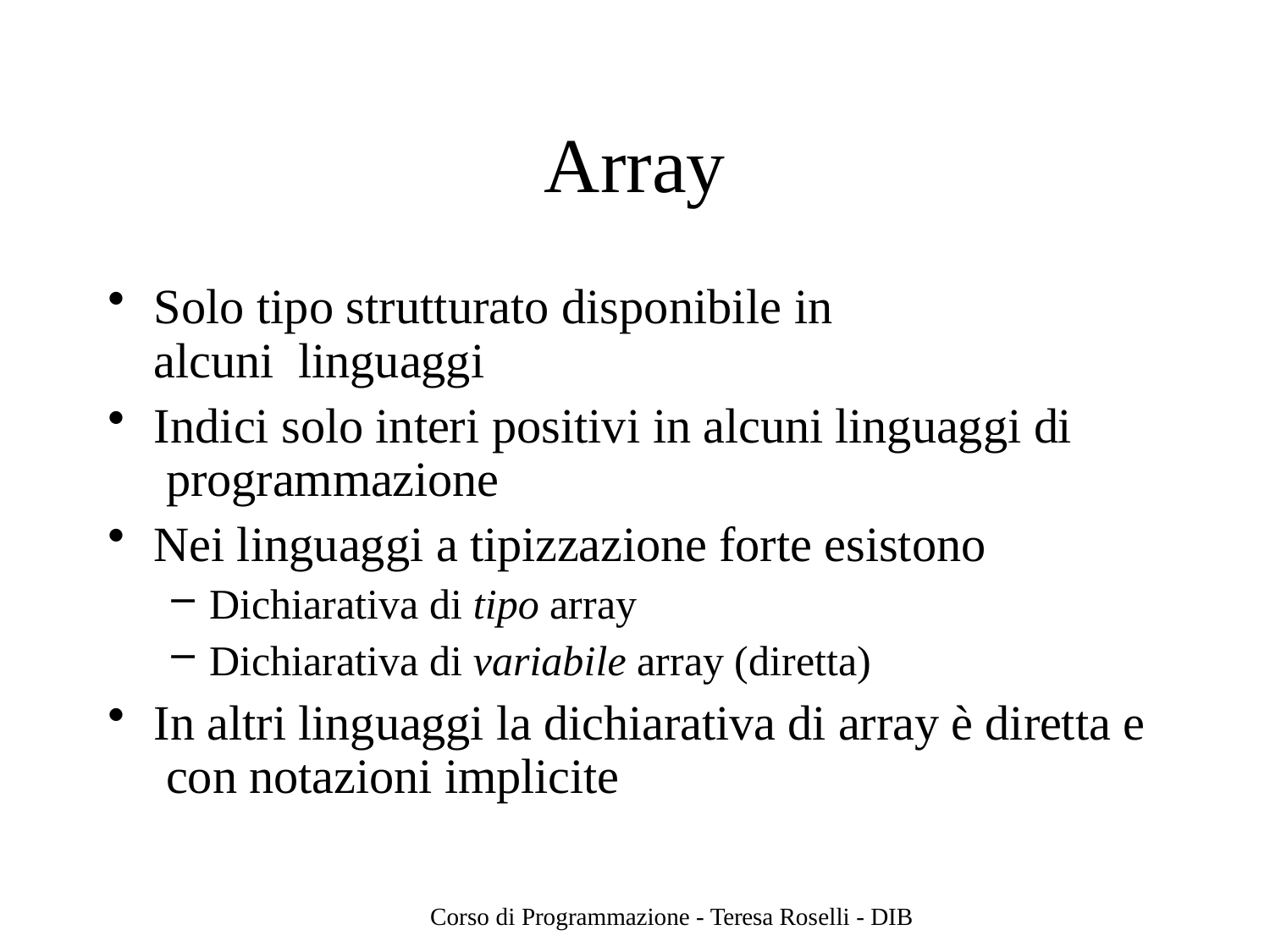

# Array
Solo tipo strutturato disponibile in alcuni  linguaggi
Indici solo interi positivi in alcuni linguaggi di  programmazione
Nei linguaggi a tipizzazione forte esistono
Dichiarativa di tipo array
Dichiarativa di variabile array (diretta)
In altri linguaggi la dichiarativa di array è diretta e  con notazioni implicite
Corso di Programmazione - Teresa Roselli - DIB